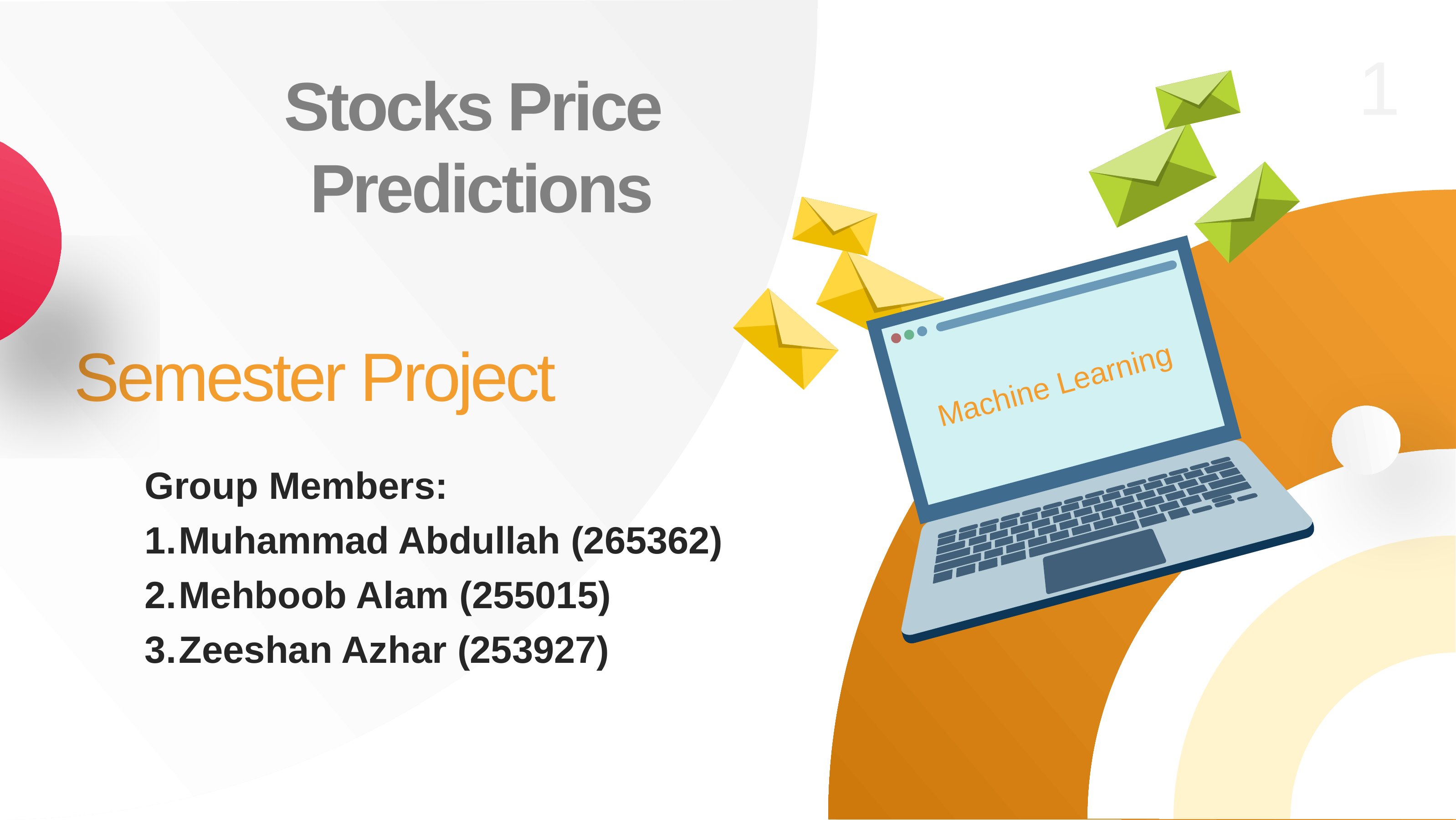

Stocks Price
Predictions

Semester Project
Machine Learning

Group Members:
Muhammad Abdullah (265362)
Mehboob Alam (255015)
Zeeshan Azhar (253927)